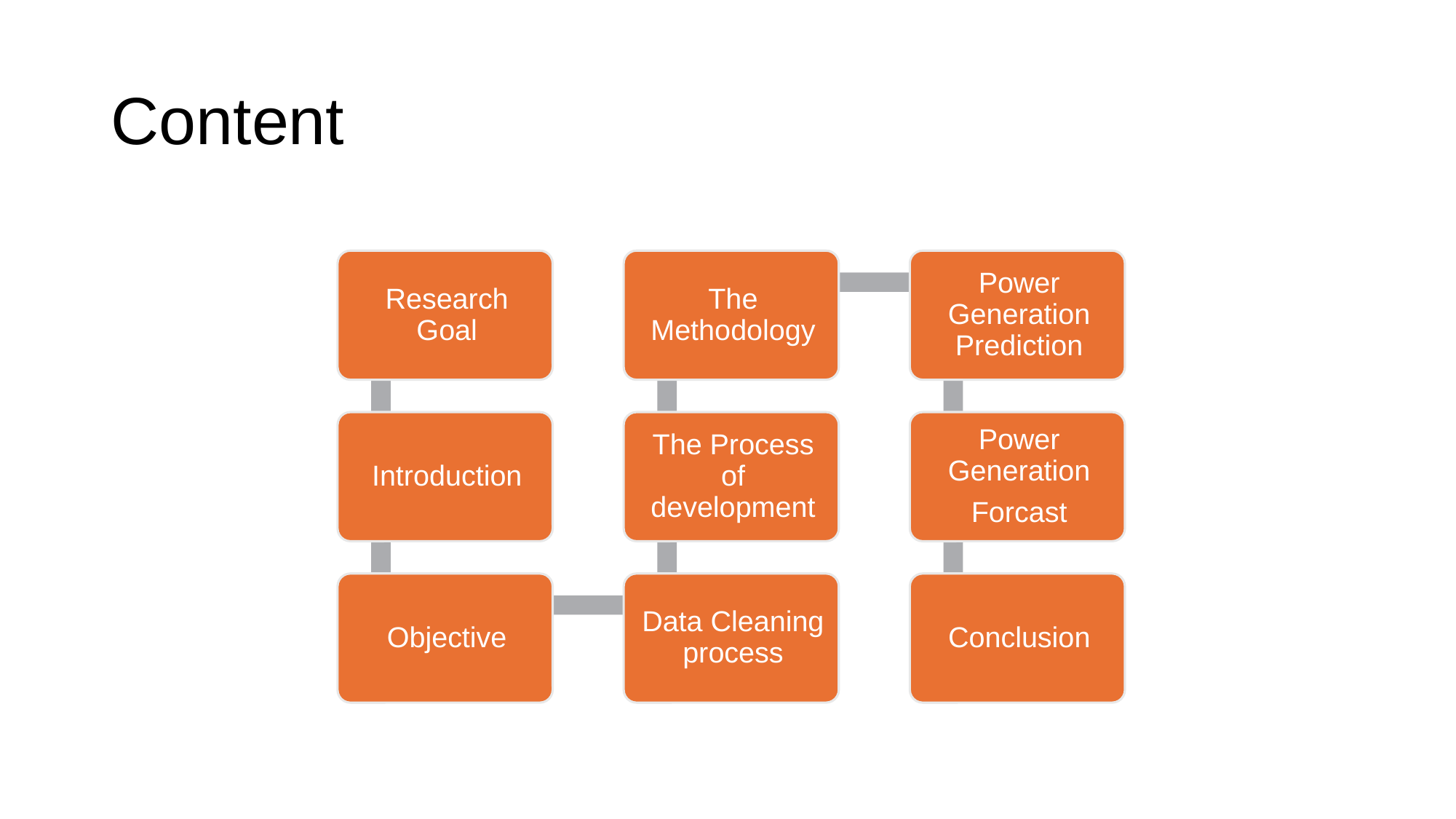

# Content
Research Goal
Introduction
Objective
Data Cleaning process
The Process of development
The Methodology
Power Generation Prediction
Power Generation
Forcast
Conclusion